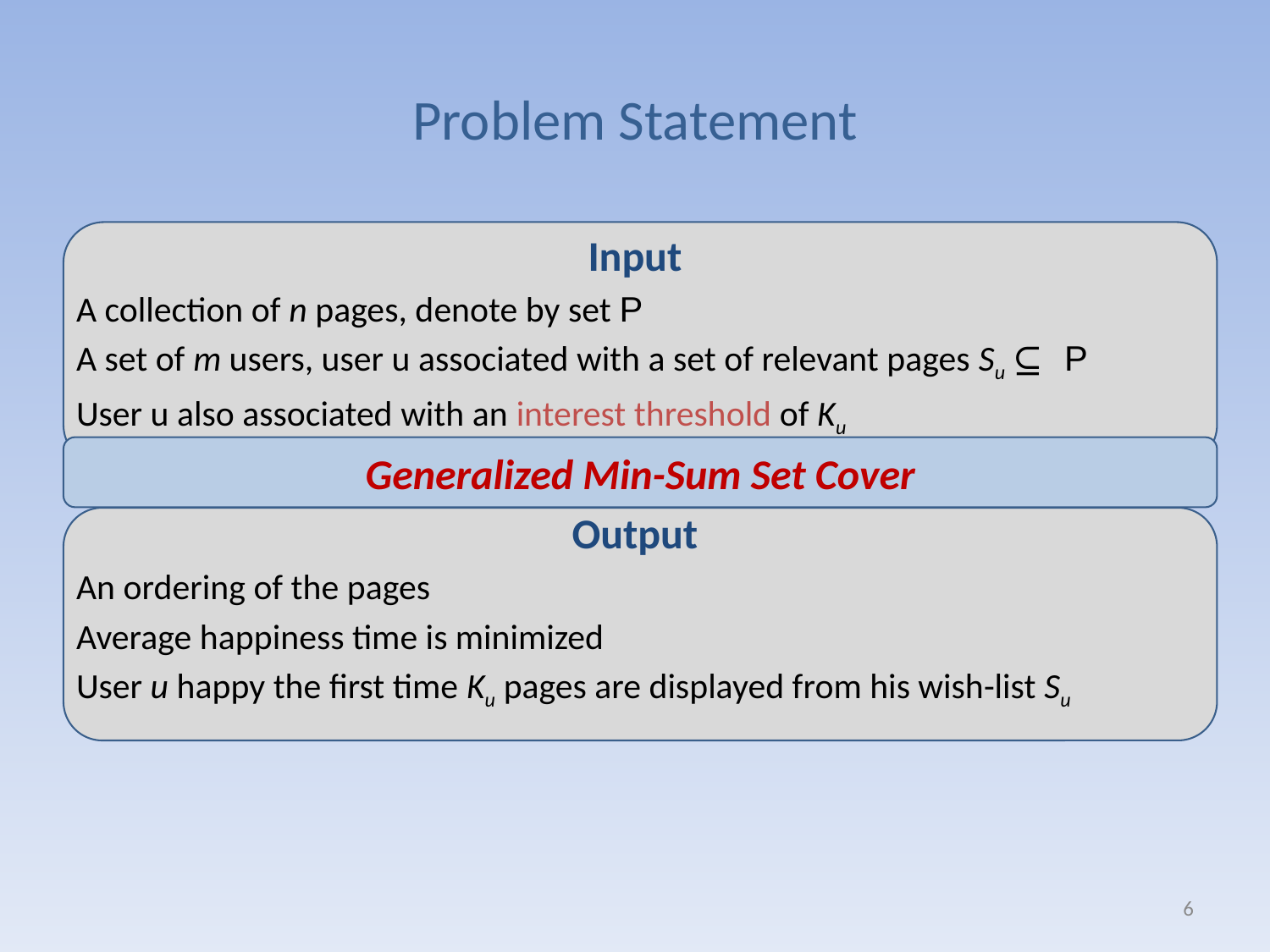

# Problem Statement

Input
A collection of n pages, denote by set P
A set of m users, user u associated with a set of relevant pages Su ⊆  P
User u also associated with an interest threshold of Ku

Output
An ordering of the pages
Average happiness time is minimized
User u happy the first time Ku pages are displayed from his wish-list Su

Generalized Min-Sum Set Cover

6